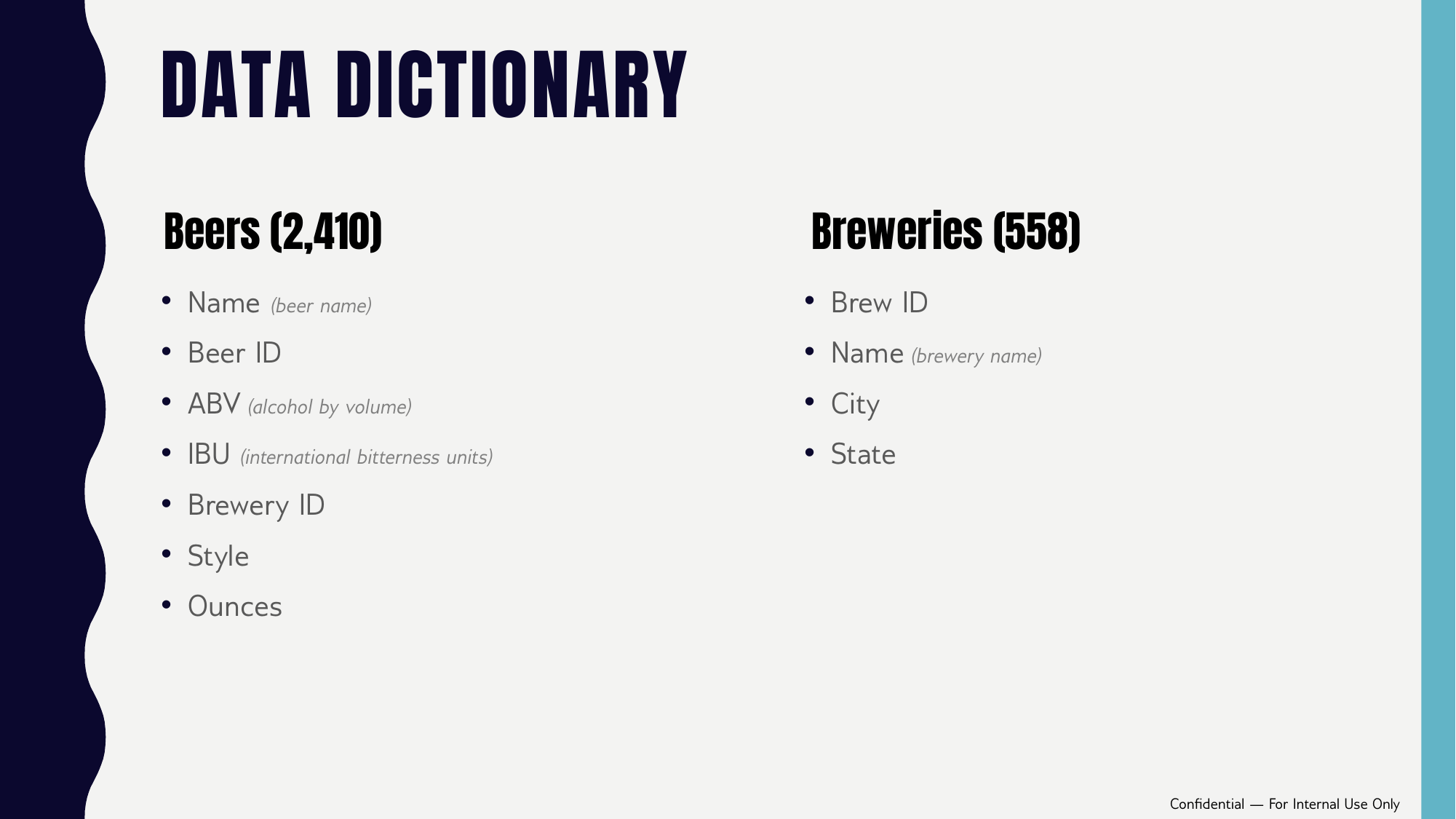

# Data Dictionary
Beers (2,410)
Breweries (558)
Name (beer name)
Beer ID
ABV (alcohol by volume)
IBU (international bitterness units)
Brewery ID
Style
Ounces
Brew ID
Name (brewery name)
City
State